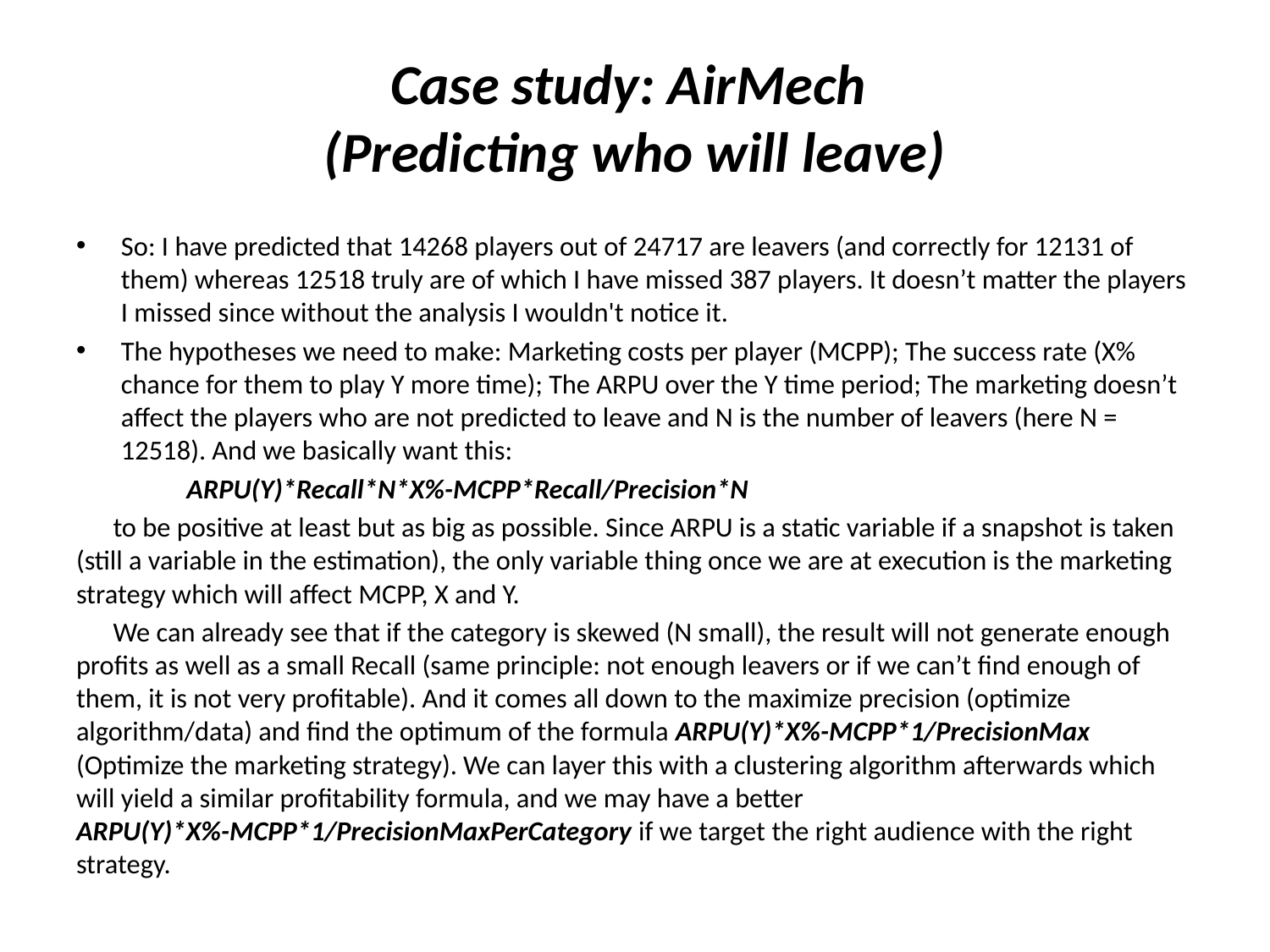

Case study: AirMech
(Predicting who will leave)
So: I have predicted that 14268 players out of 24717 are leavers (and correctly for 12131 of them) whereas 12518 truly are of which I have missed 387 players. It doesn’t matter the players I missed since without the analysis I wouldn't notice it.
The hypotheses we need to make: Marketing costs per player (MCPP); The success rate (X% chance for them to play Y more time); The ARPU over the Y time period; The marketing doesn’t affect the players who are not predicted to leave and N is the number of leavers (here N = 12518). And we basically want this:
		ARPU(Y)*Recall*N*X%-MCPP*Recall/Precision*N
      to be positive at least but as big as possible. Since ARPU is a static variable if a snapshot is taken (still a variable in the estimation), the only variable thing once we are at execution is the marketing strategy which will affect MCPP, X and Y.
      We can already see that if the category is skewed (N small), the result will not generate enough profits as well as a small Recall (same principle: not enough leavers or if we can’t find enough of them, it is not very profitable). And it comes all down to the maximize precision (optimize algorithm/data) and find the optimum of the formula ARPU(Y)*X%-MCPP*1/PrecisionMax (Optimize the marketing strategy). We can layer this with a clustering algorithm afterwards which will yield a similar profitability formula, and we may have a better ARPU(Y)*X%-MCPP*1/PrecisionMaxPerCategory if we target the right audience with the right strategy.